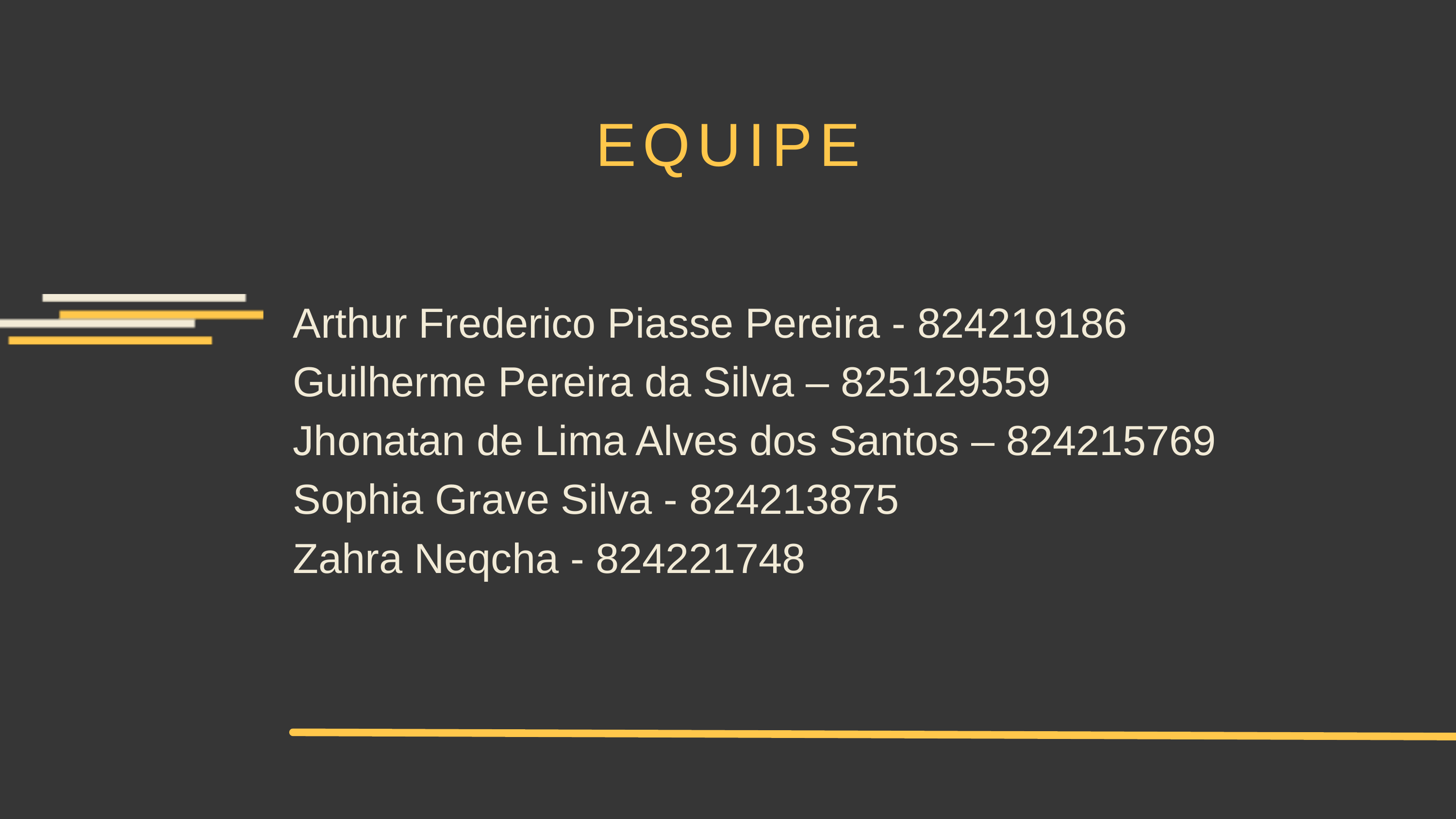

EQUIPE
Arthur Frederico Piasse Pereira - 824219186
Guilherme Pereira da Silva – 825129559
Jhonatan de Lima Alves dos Santos – 824215769
Sophia Grave Silva - 824213875
Zahra Neqcha - 824221748